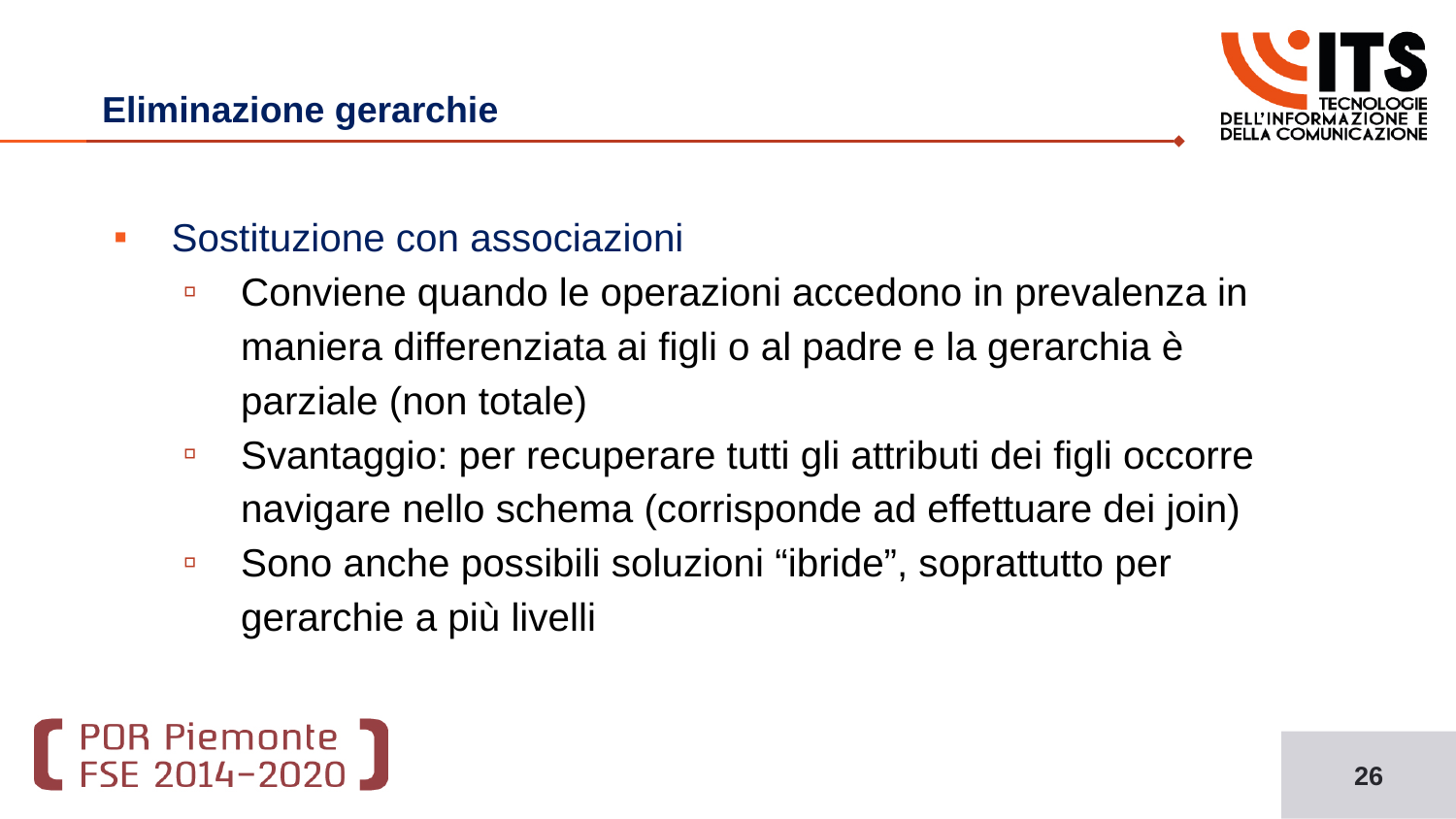

# Eliminazione gerarchie
Sostituzione con associazioni
Conviene quando le operazioni accedono in prevalenza in maniera differenziata ai figli o al padre e la gerarchia è parziale (non totale)
Svantaggio: per recuperare tutti gli attributi dei figli occorre navigare nello schema (corrisponde ad effettuare dei join)
Sono anche possibili soluzioni “ibride”, soprattutto per gerarchie a più livelli
26